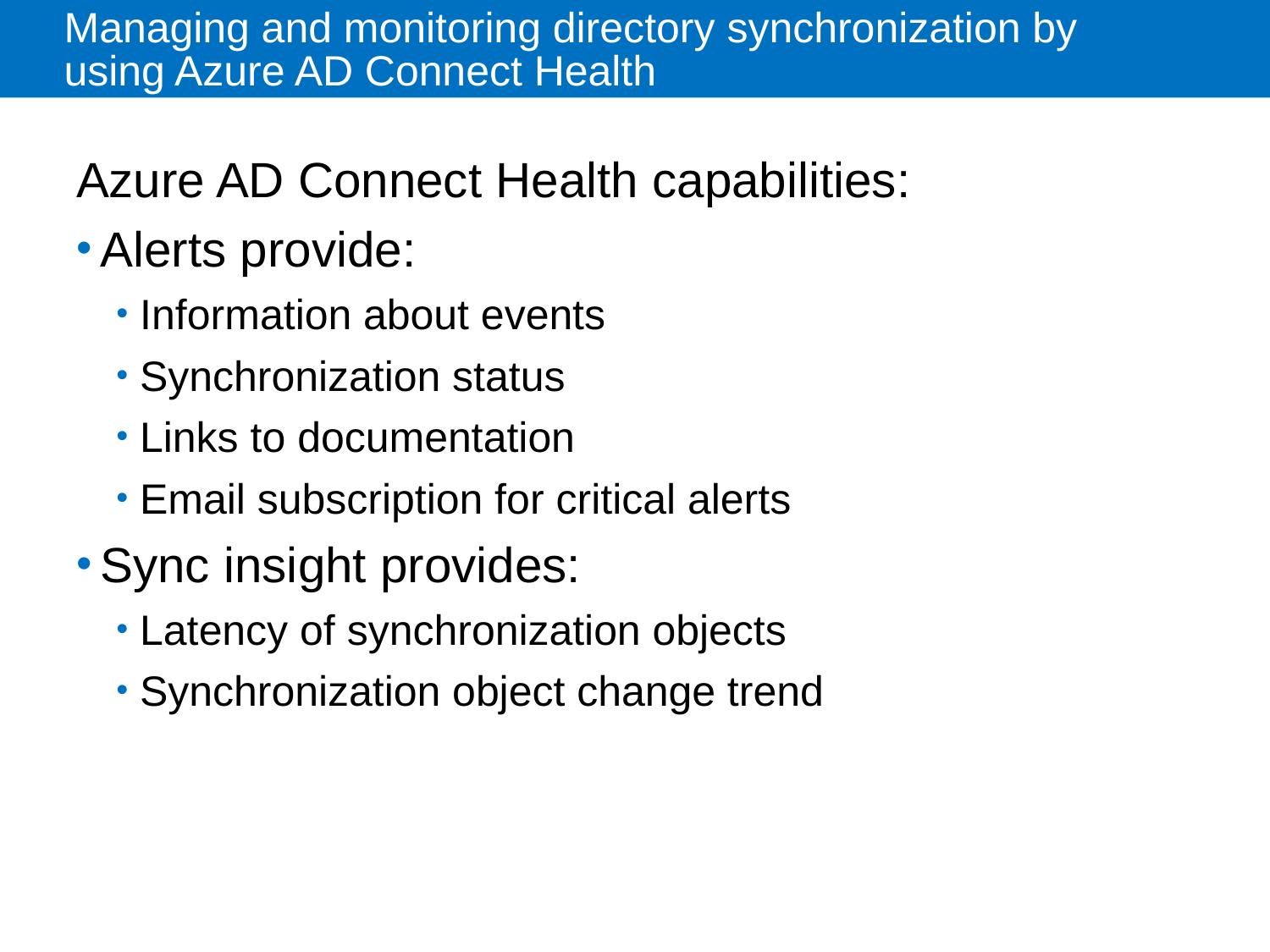

# Managing and monitoring directory synchronization by using Azure AD Connect Health
Azure AD Connect Health capabilities:
Alerts provide:
Information about events
Synchronization status
Links to documentation
Email subscription for critical alerts
Sync insight provides:
Latency of synchronization objects
Synchronization object change trend